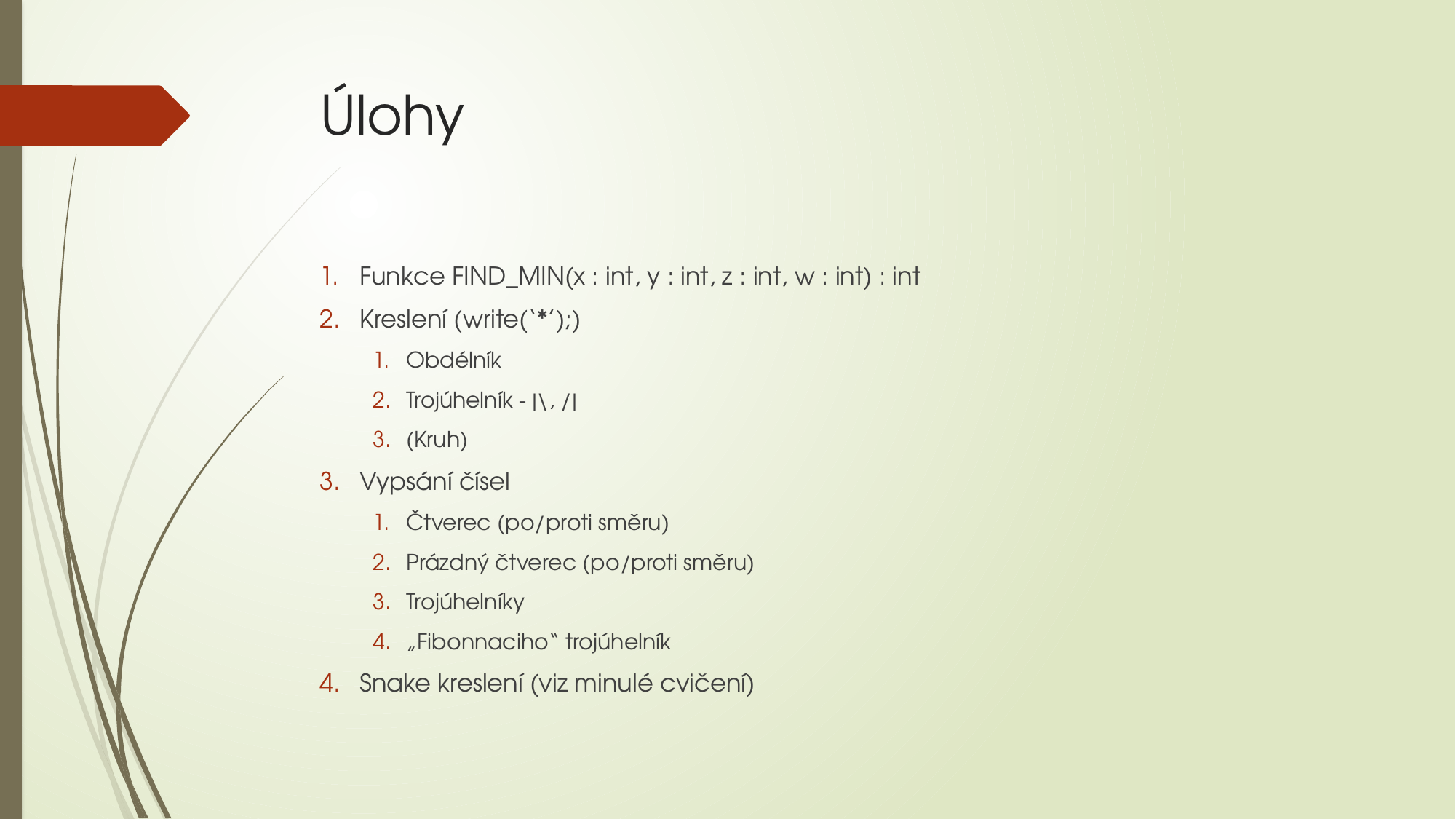

# Úlohy
Funkce FIND_MIN(x : int, y : int, z : int, w : int) : int
Kreslení (write(‘*’);)
Obdélník
Trojúhelník - |\, /|
(Kruh)
Vypsání čísel
Čtverec (po/proti směru)
Prázdný čtverec (po/proti směru)
Trojúhelníky
„Fibonnaciho“ trojúhelník
Snake kreslení (viz minulé cvičení)